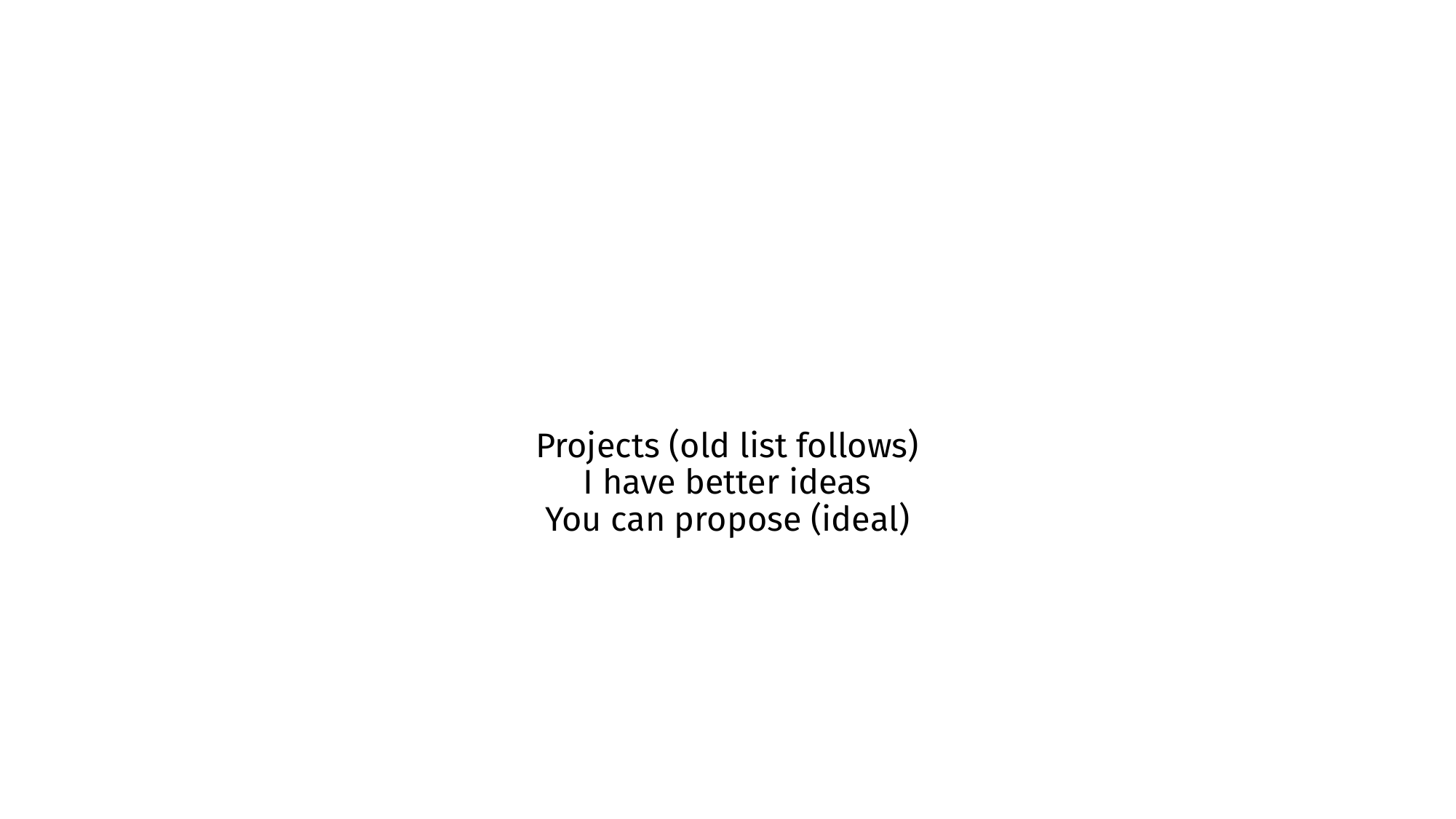

Projects (old list follows)
I have better ideas
You can propose (ideal)